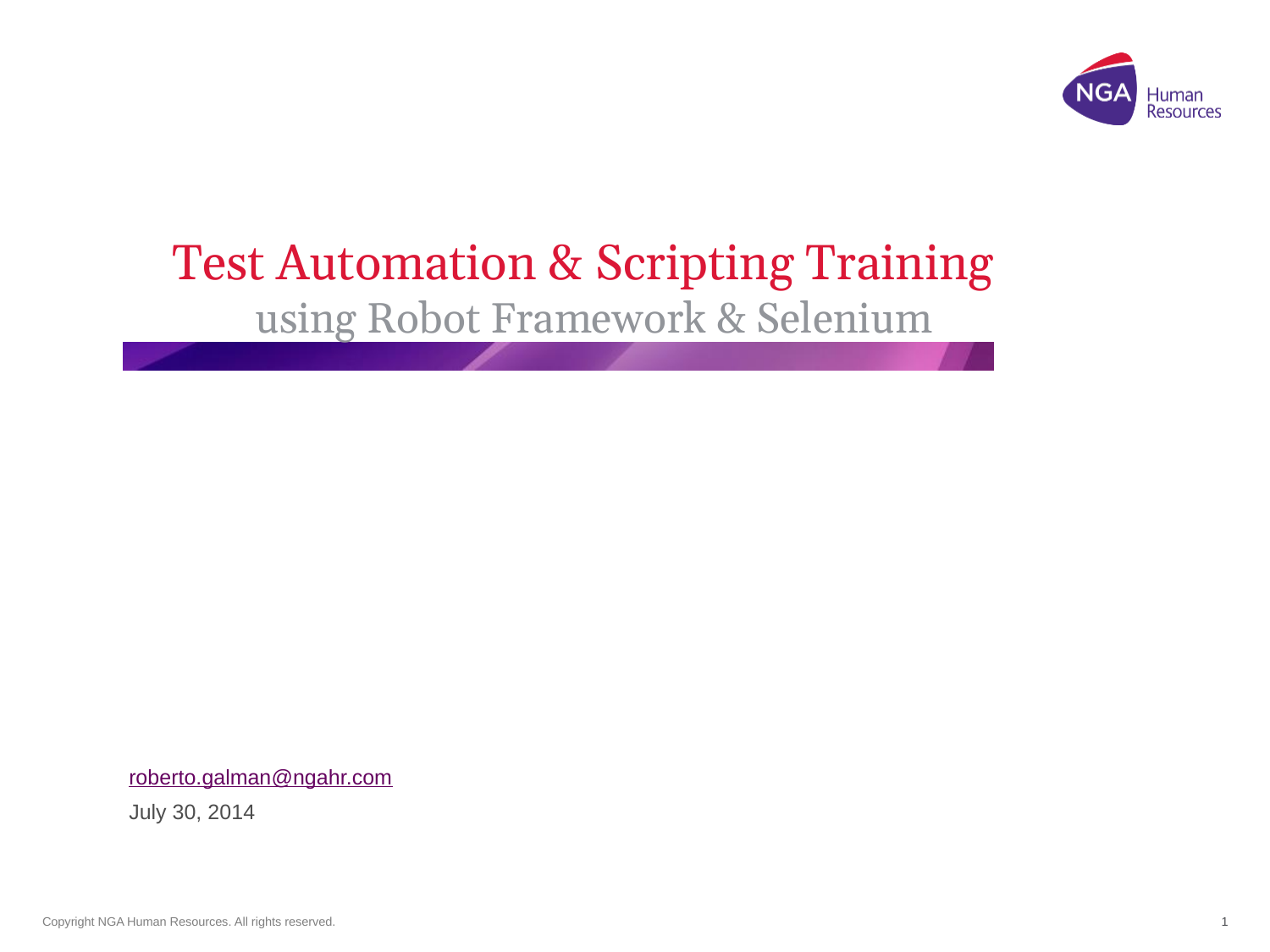

# Test Automation & Scripting Training using Robot Framework & Selenium

roberto.galman@ngahr.com
July 30, 2014
1